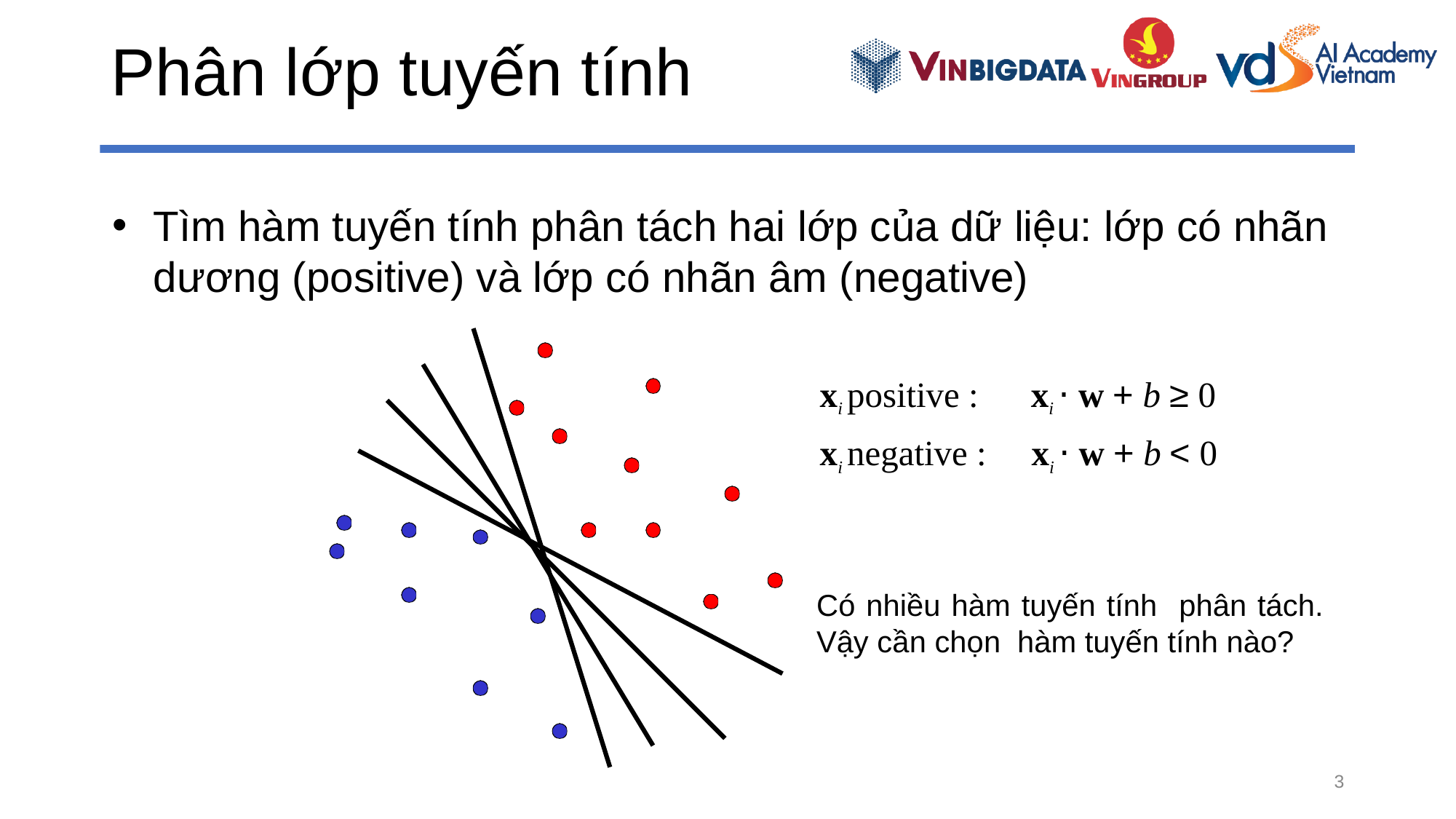

# Phân lớp tuyến tính
Tìm hàm tuyến tính phân tách hai lớp của dữ liệu: lớp có nhãn dương (positive) và lớp có nhãn âm (negative)

xi positive :
xi negative :
xi ⋅ w + b ≥ 0
xi ⋅ w + b < 0
Có nhiều hàm tuyến tính  phân tách. Vậy cần chọn  hàm tuyến tính nào?
3